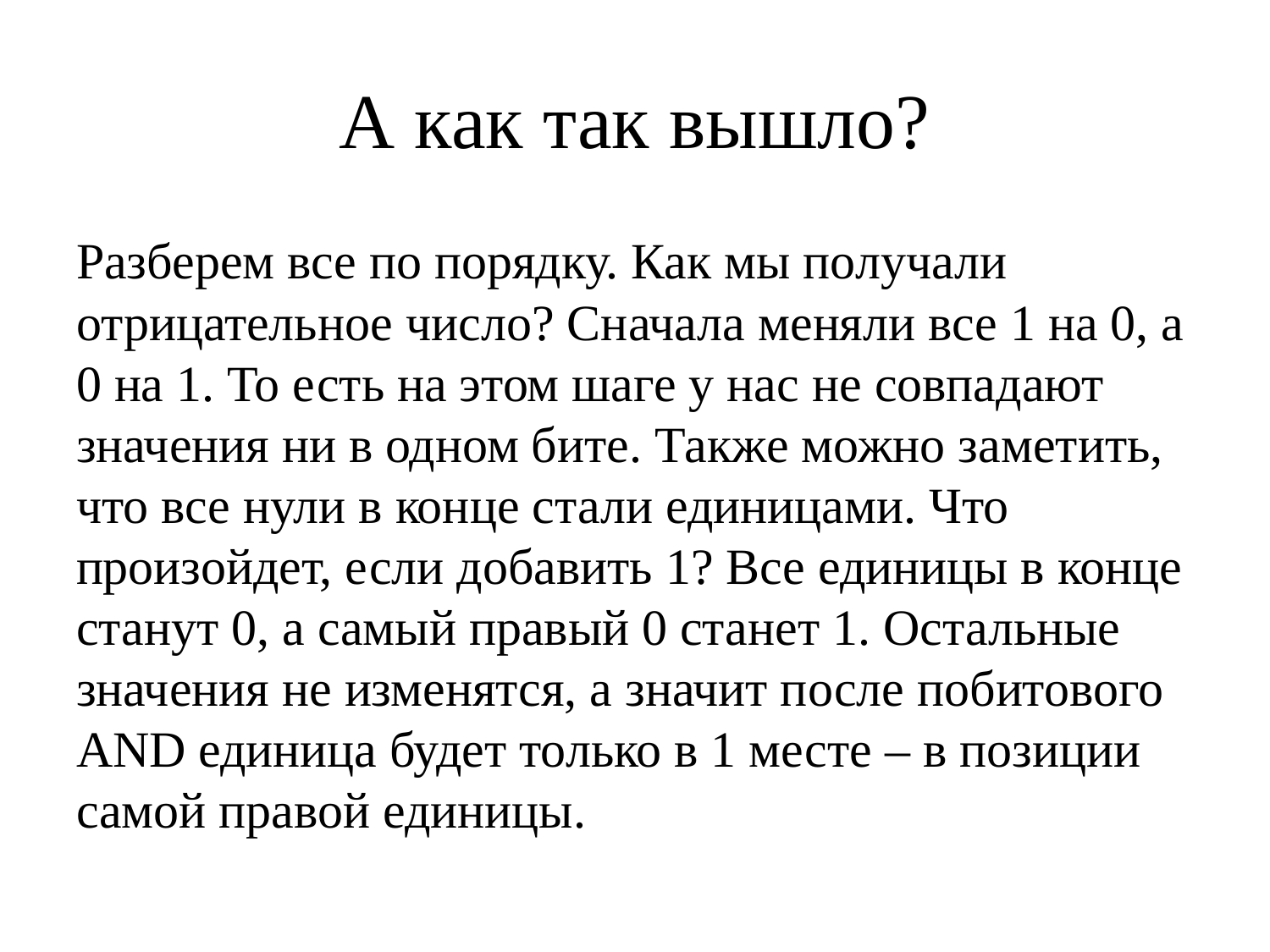

# А как так вышло?
Разберем все по порядку. Как мы получали отрицательное число? Сначала меняли все 1 на 0, а 0 на 1. То есть на этом шаге у нас не совпадают значения ни в одном бите. Также можно заметить, что все нули в конце стали единицами. Что произойдет, если добавить 1? Все единицы в конце станут 0, а самый правый 0 станет 1. Остальные значения не изменятся, а значит после побитового AND единица будет только в 1 месте – в позиции самой правой единицы.